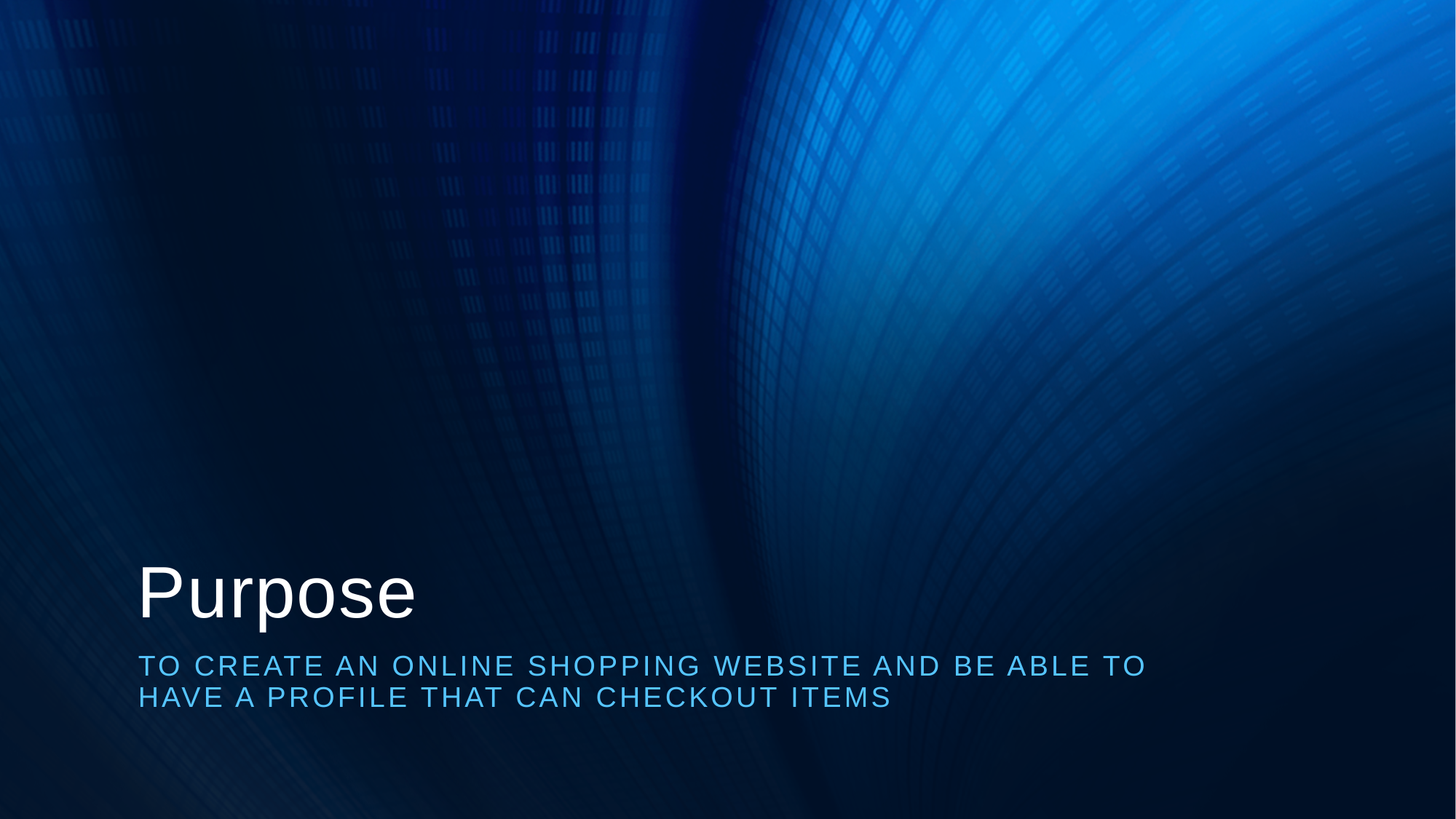

# Purpose
To create an online shopping website and be able to have a profile that can checkout items